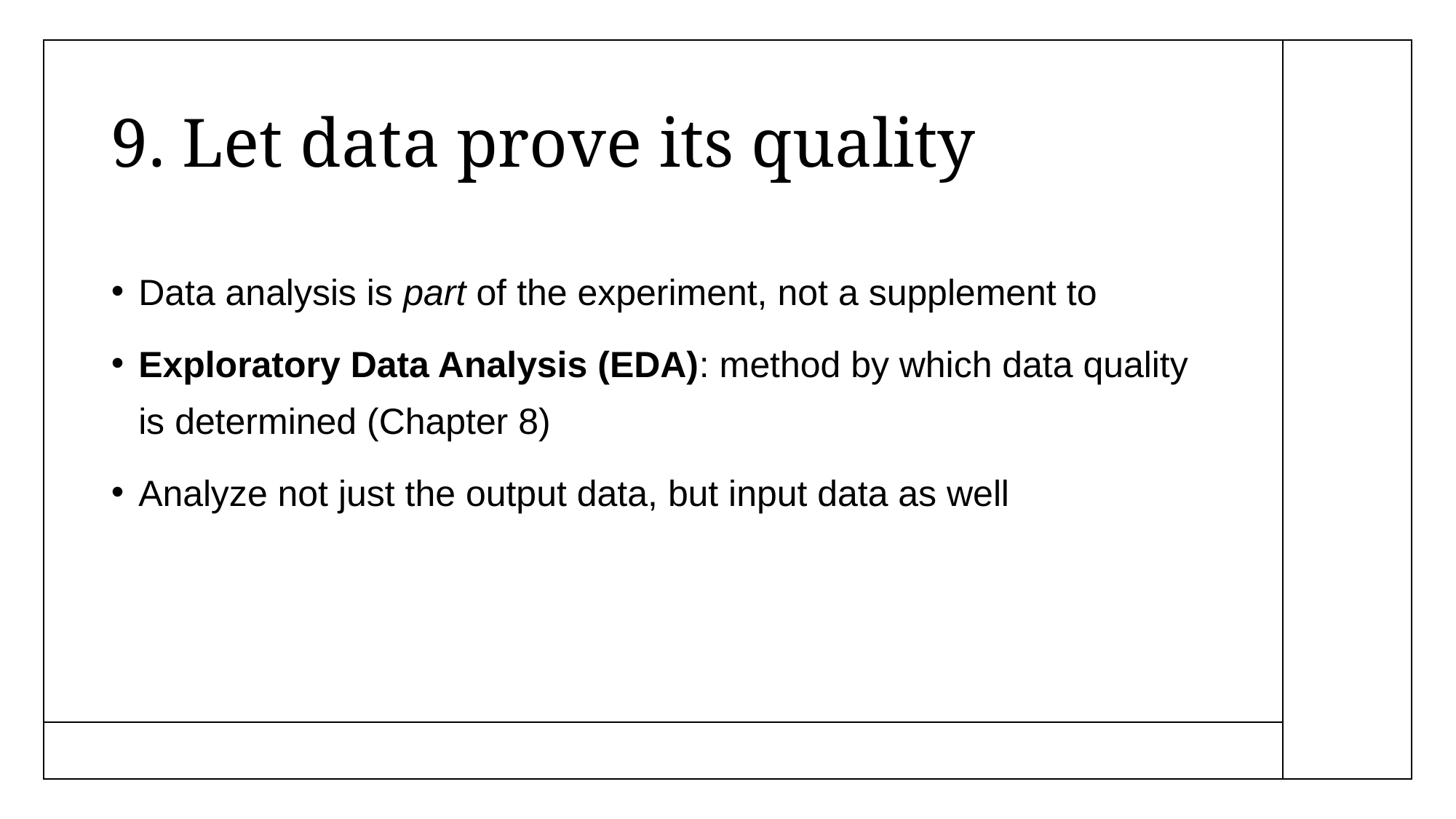

# 9. Let data prove its quality
Data analysis is part of the experiment, not a supplement to
Exploratory Data Analysis (EDA): method by which data quality is determined (Chapter 8)
Analyze not just the output data, but input data as well